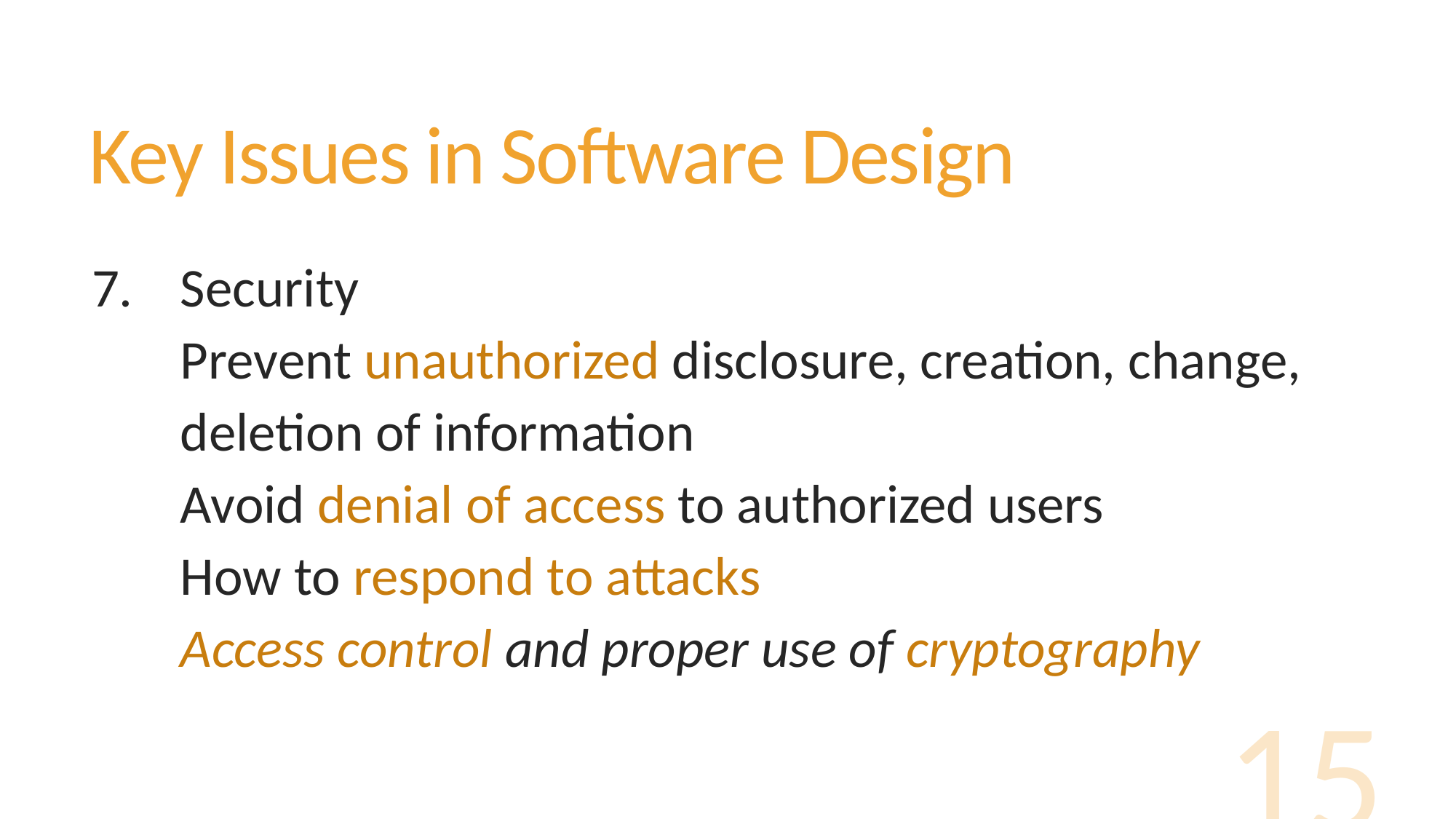

# Key Issues in Software Design
Security
Prevent unauthorized disclosure, creation, change, deletion of information
Avoid denial of access to authorized users
How to respond to attacks
Access control and proper use of cryptography
15